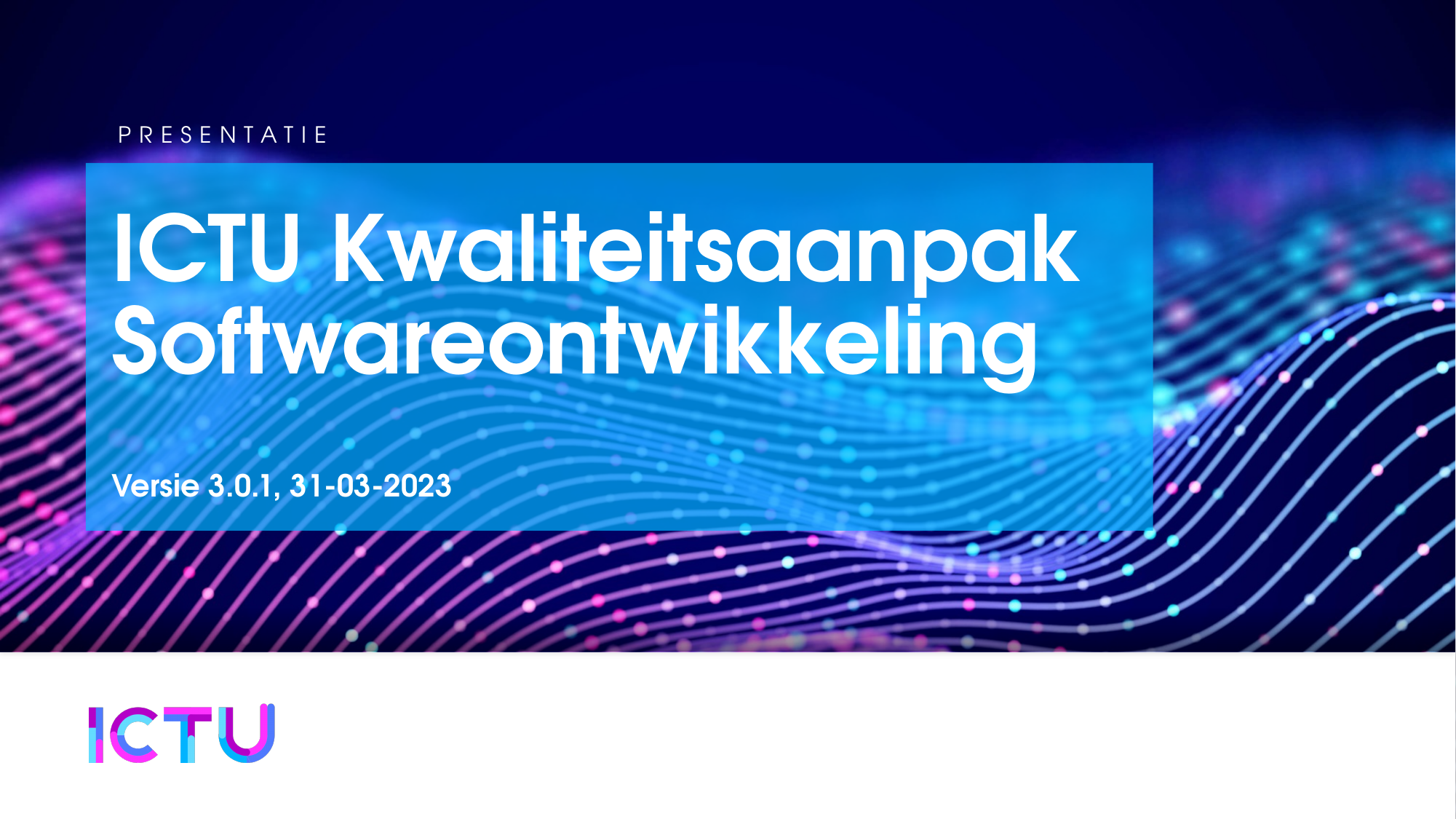

# ICTU Kwaliteitsaanpak Softwareontwikkeling
Versie 3.0.1, 31-03-2023